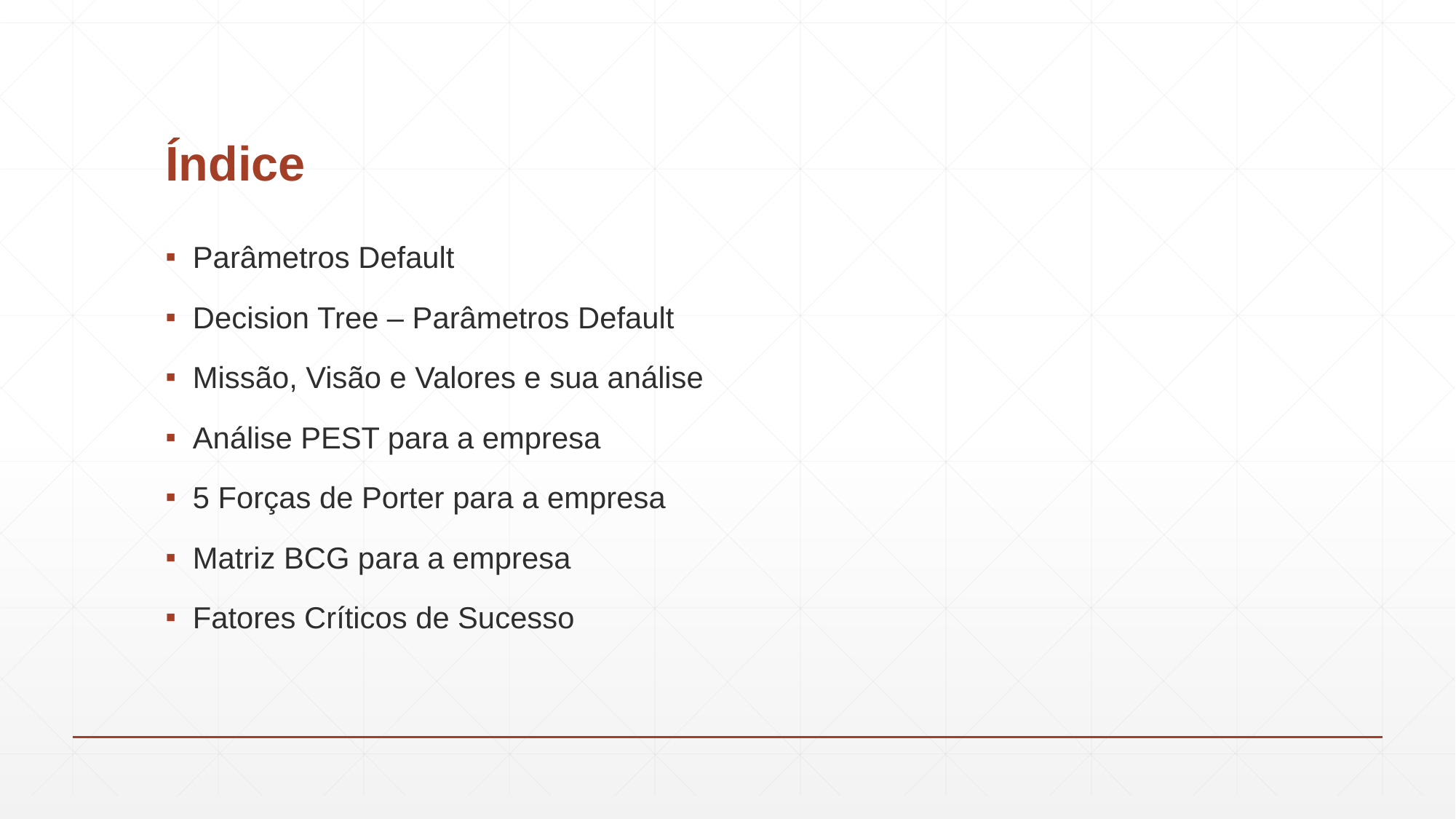

# Índice
Parâmetros Default
Decision Tree – Parâmetros Default
Missão, Visão e Valores e sua análise
Análise PEST para a empresa
5 Forças de Porter para a empresa
Matriz BCG para a empresa
Fatores Críticos de Sucesso